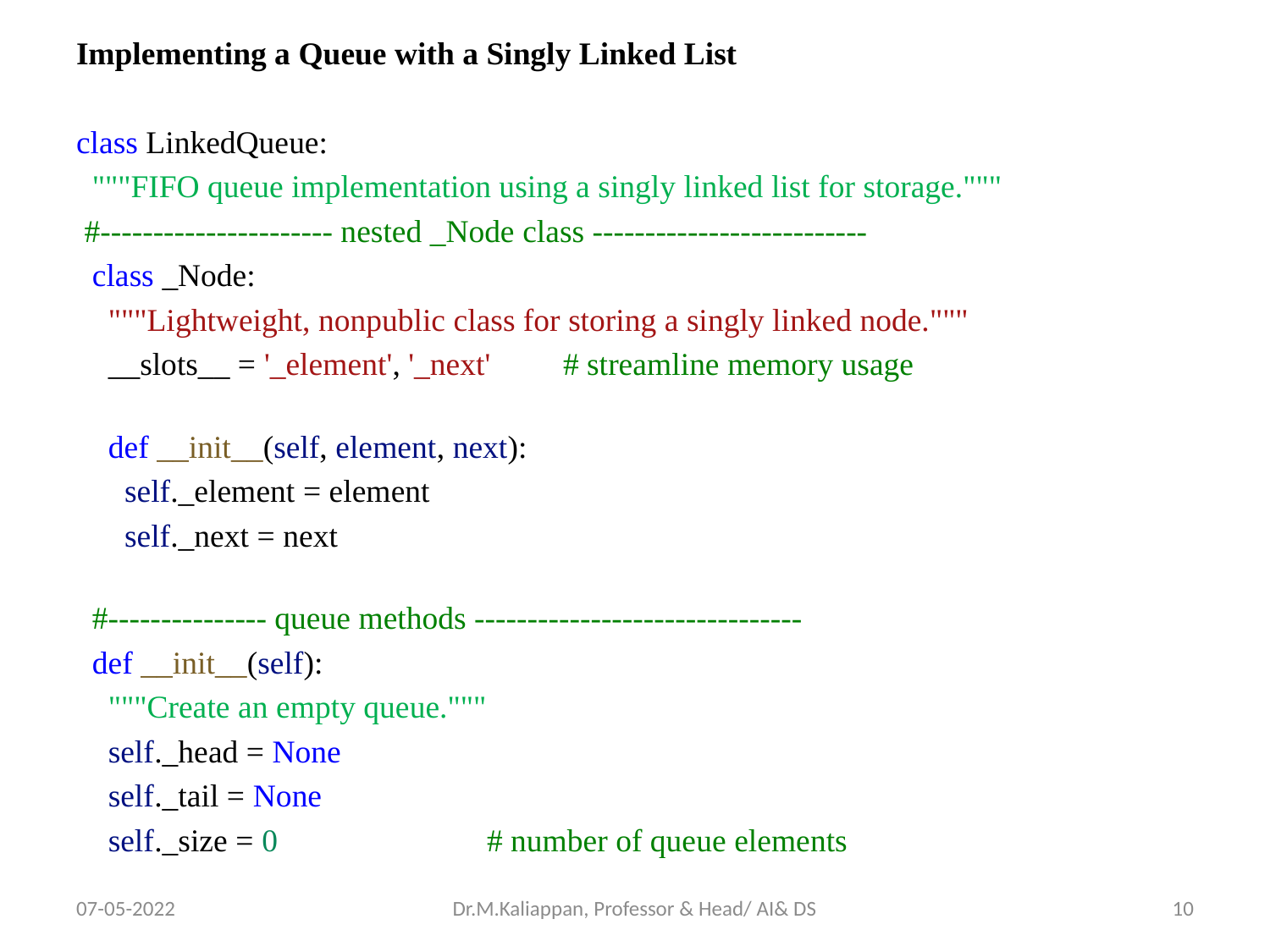

Implementing a Queue with a Singly Linked List

class LinkedQueue:
  """FIFO queue implementation using a singly linked list for storage."""
 #---------------------- nested _Node class --------------------------
  class _Node:
    """Lightweight, nonpublic class for storing a singly linked node."""
    __slots__ = '_element', '_next'         # streamline memory usage
    def __init__(self, element, next):
      self._element = element
      self._next = next
  #--------------- queue methods -------------------------------
  def __init__(self):
    """Create an empty queue."""
    self._head = None
    self._tail = None
    self._size = 0                          # number of queue elements

07-05-2022
Dr.M.Kaliappan, Professor & Head/ AI& DS
10